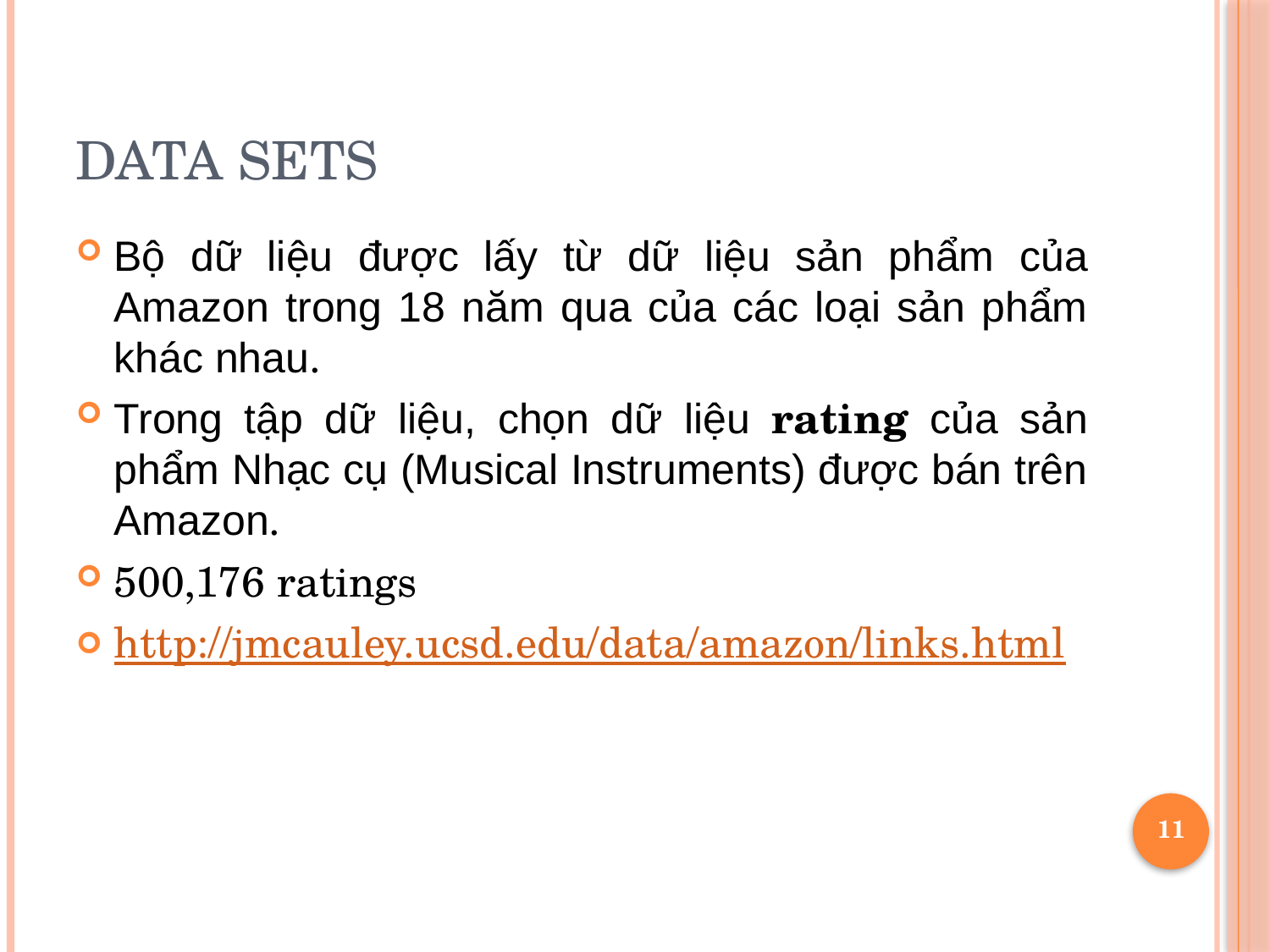

# Data Sets
Bộ dữ liệu được lấy từ dữ liệu sản phẩm của Amazon trong 18 năm qua của các loại sản phẩm khác nhau.
Trong tập dữ liệu, chọn dữ liệu rating của sản phẩm Nhạc cụ (Musical Instruments) được bán trên Amazon.
500,176 ratings
http://jmcauley.ucsd.edu/data/amazon/links.html
11